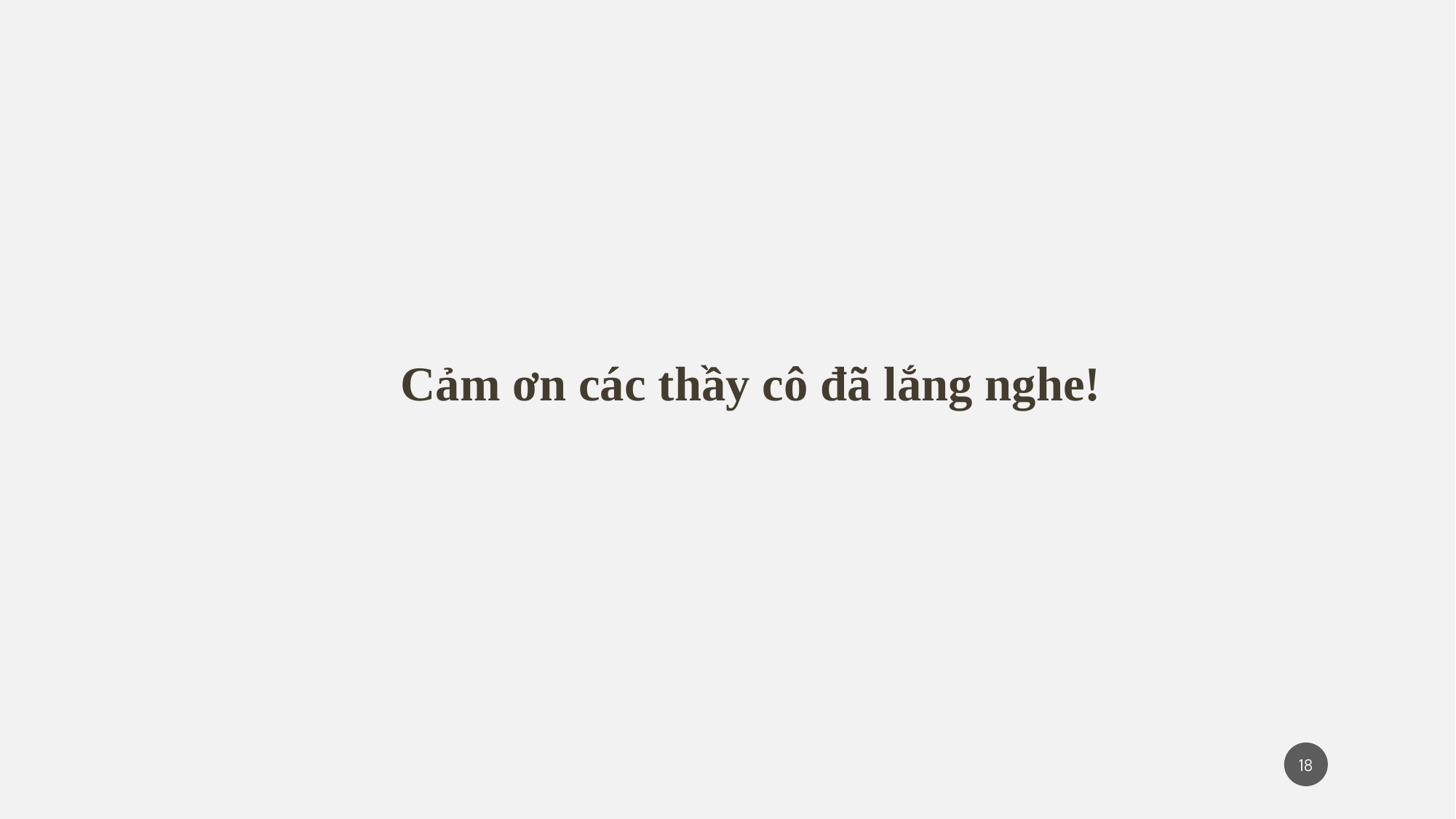

Cảm ơn các thầy cô đã lắng nghe!
18